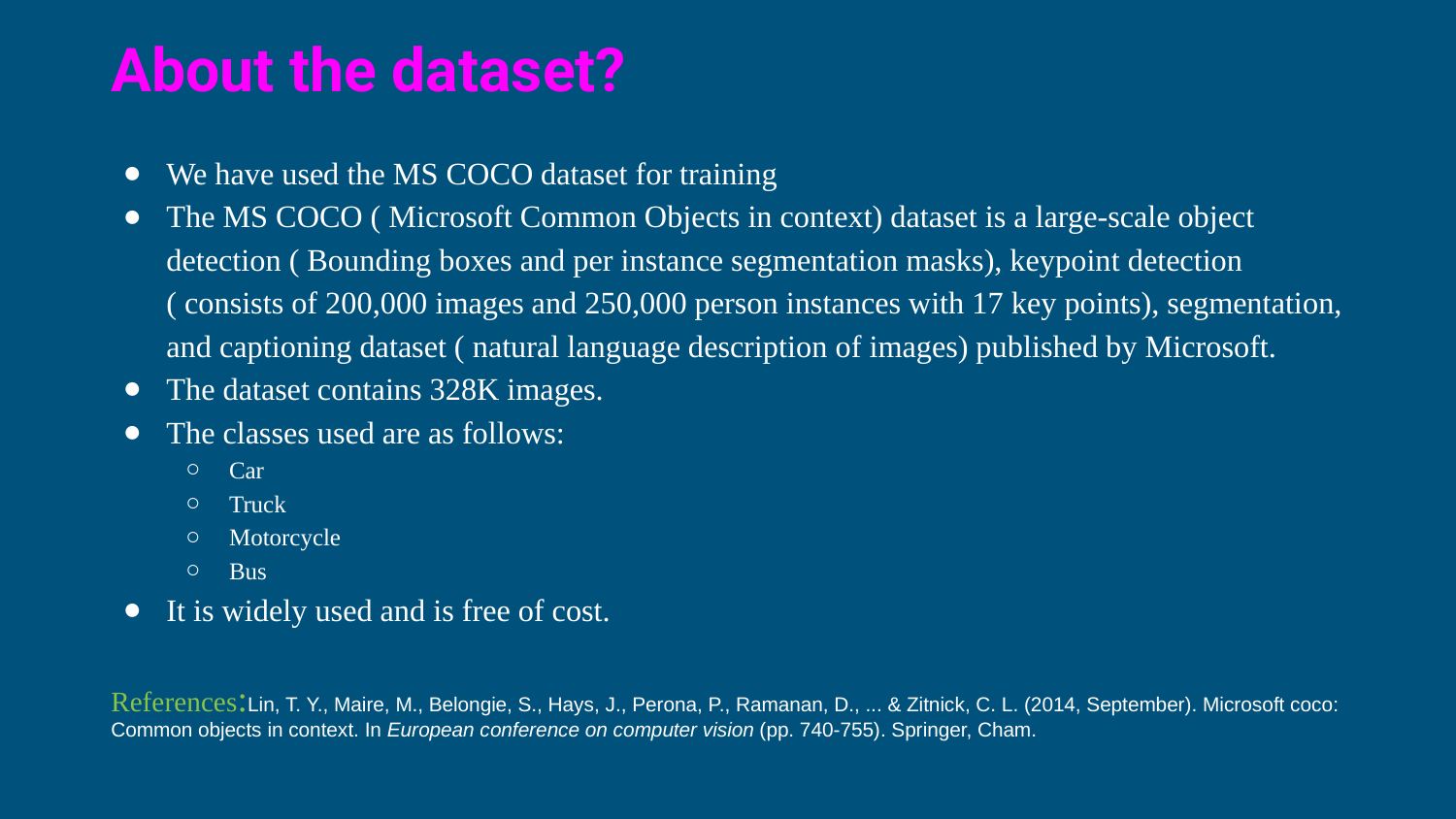

# About the dataset?
We have used the MS COCO dataset for training
The MS COCO ( Microsoft Common Objects in context) dataset is a large-scale object detection ( Bounding boxes and per instance segmentation masks), keypoint detection ( consists of 200,000 images and 250,000 person instances with 17 key points), segmentation, and captioning dataset ( natural language description of images) published by Microsoft.
The dataset contains 328K images.
The classes used are as follows:
Car
Truck
Motorcycle
Bus
It is widely used and is free of cost.
References:Lin, T. Y., Maire, M., Belongie, S., Hays, J., Perona, P., Ramanan, D., ... & Zitnick, C. L. (2014, September). Microsoft coco: Common objects in context. In European conference on computer vision (pp. 740-755). Springer, Cham.